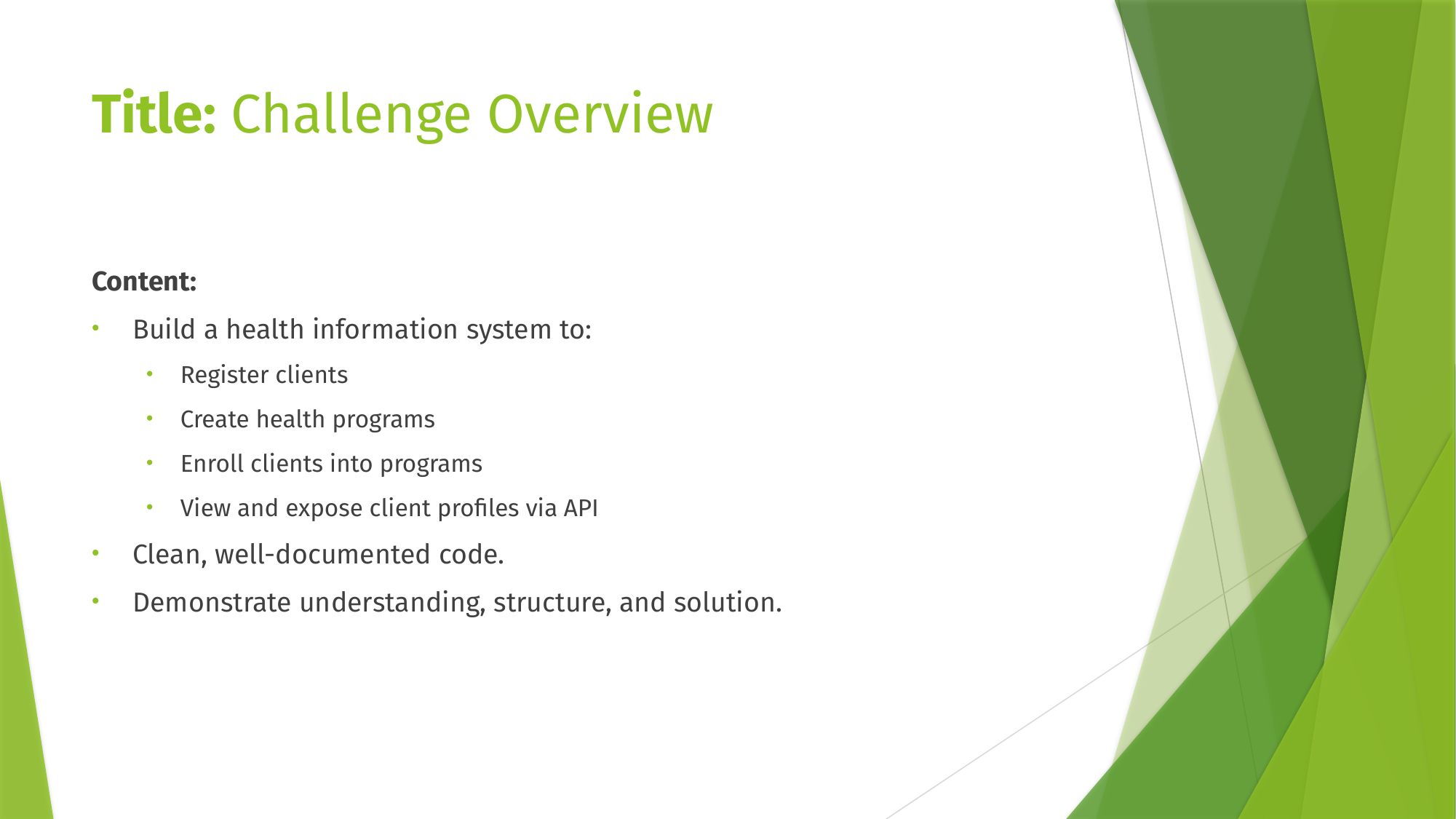

# Title: Challenge Overview
Content:
Build a health information system to:
Register clients
Create health programs
Enroll clients into programs
View and expose client profiles via API
Clean, well-documented code.
Demonstrate understanding, structure, and solution.